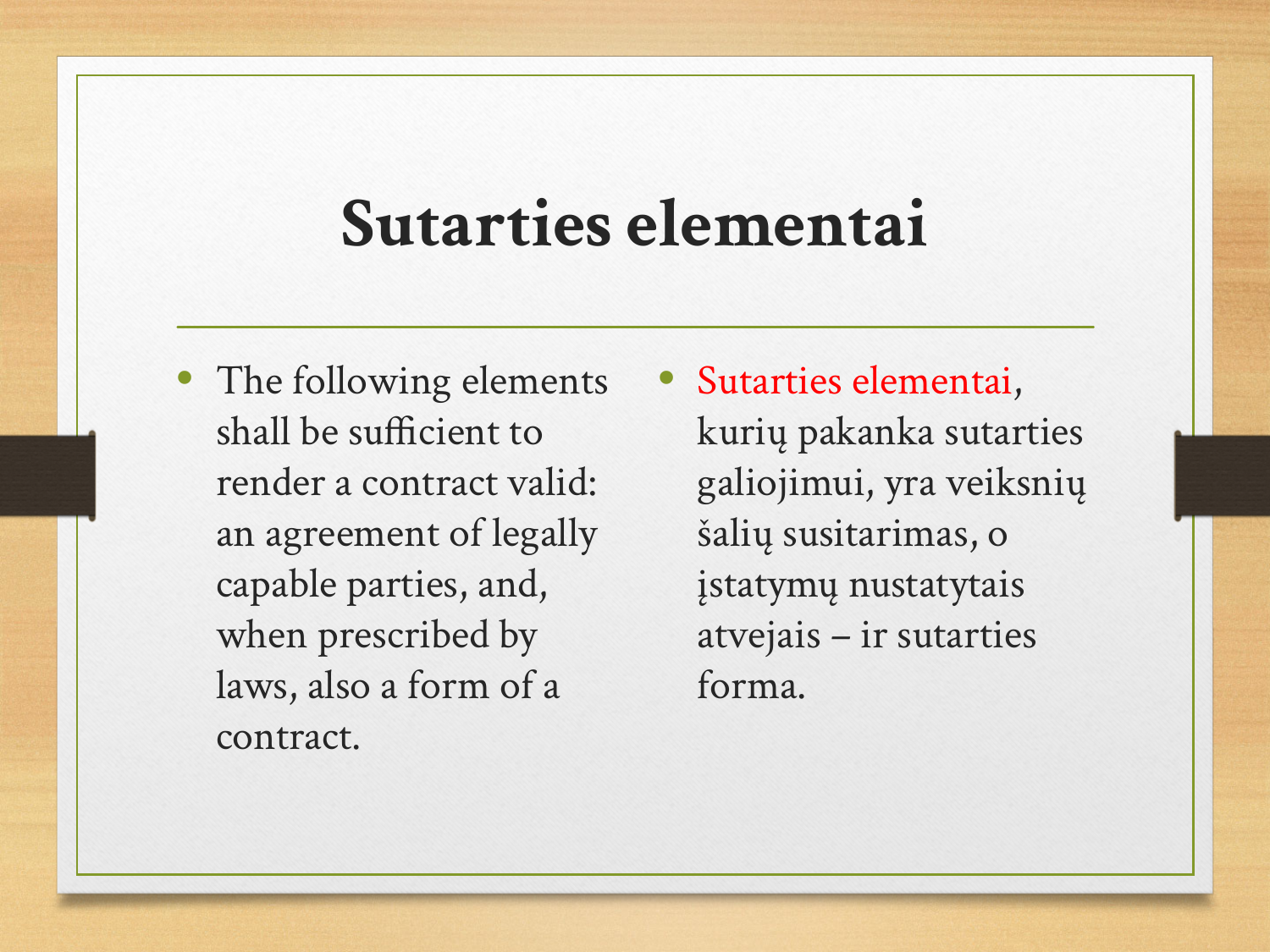

# Sutarties elementai
The following elements shall be sufficient to render a contract valid: an agreement of legally capable parties, and, when prescribed by laws, also a form of a contract.
Sutarties elementai, kurių pakanka sutarties galiojimui, yra veiksnių šalių susitarimas, o įstatymų nustatytais atvejais – ir sutarties forma.